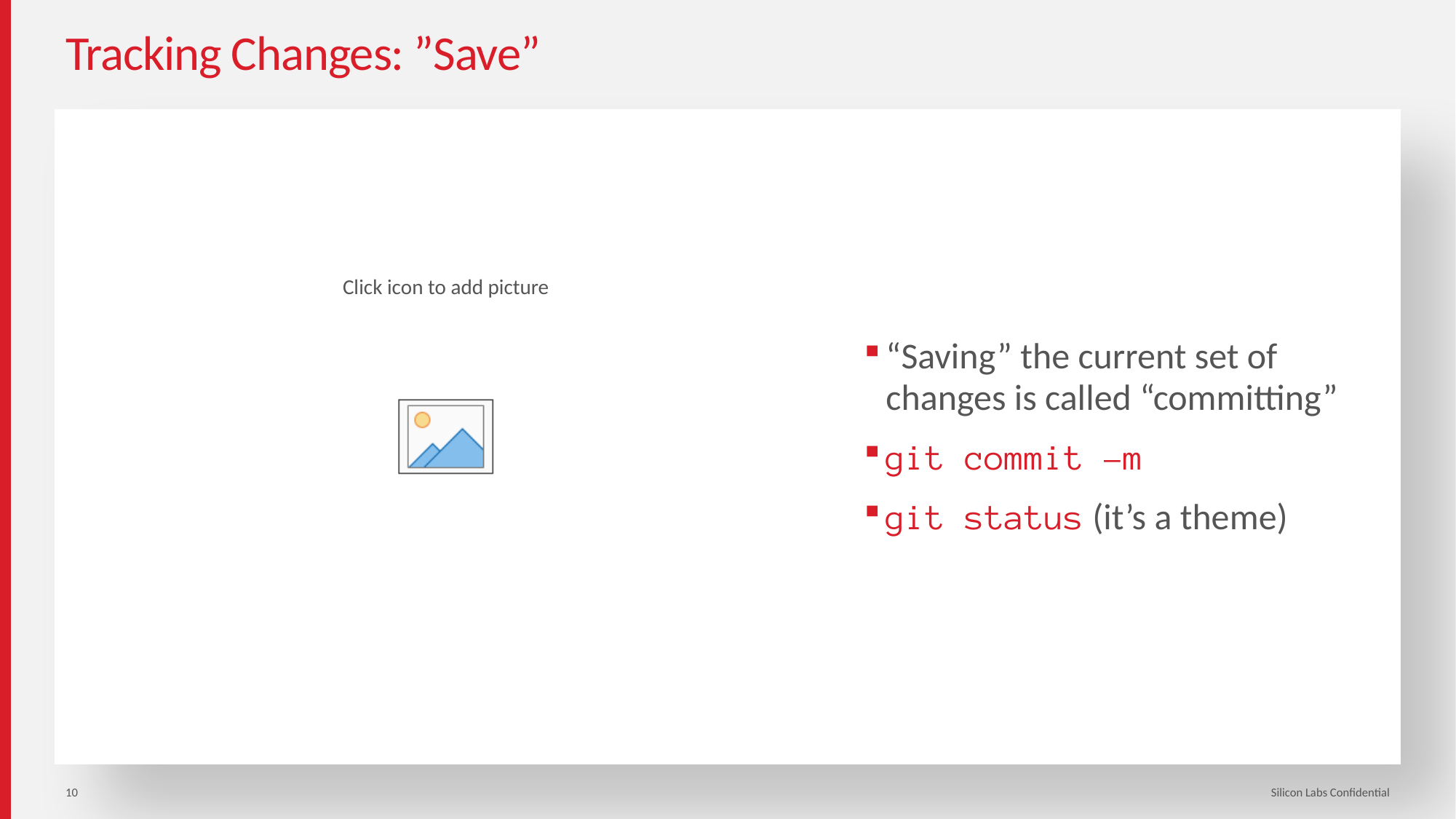

# Tracking Changes: ”Save”

“Saving” the current set of changes is called “committing”
git commit –m
git status (it’s a theme)
10
Silicon Labs Confidential